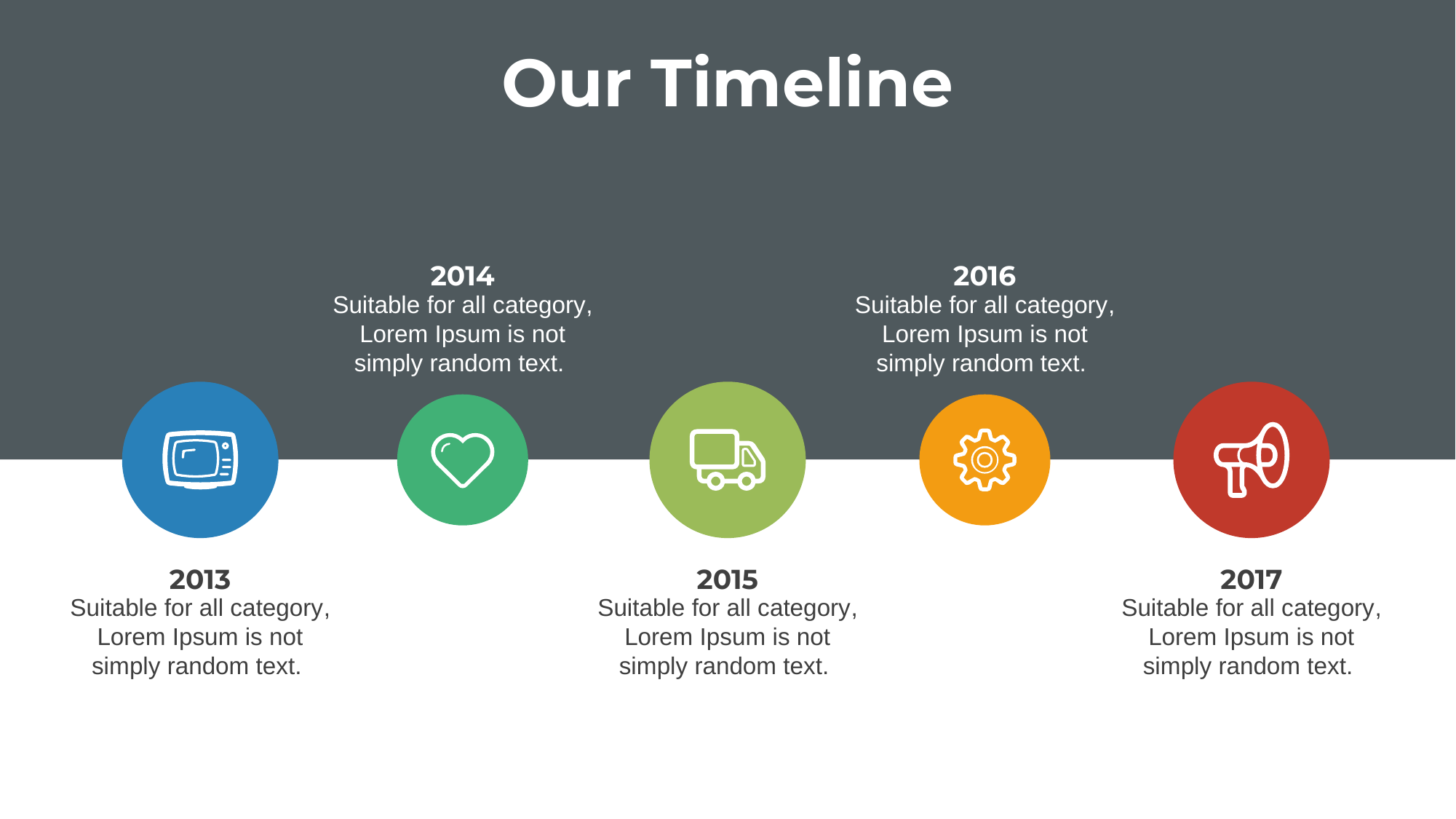

Our Timeline
2014
2016
Suitable for all category, Lorem Ipsum is not simply random text.
Suitable for all category, Lorem Ipsum is not simply random text.

2013
2015
2017
Suitable for all category, Lorem Ipsum is not simply random text.
Suitable for all category, Lorem Ipsum is not simply random text.
Suitable for all category, Lorem Ipsum is not simply random text.